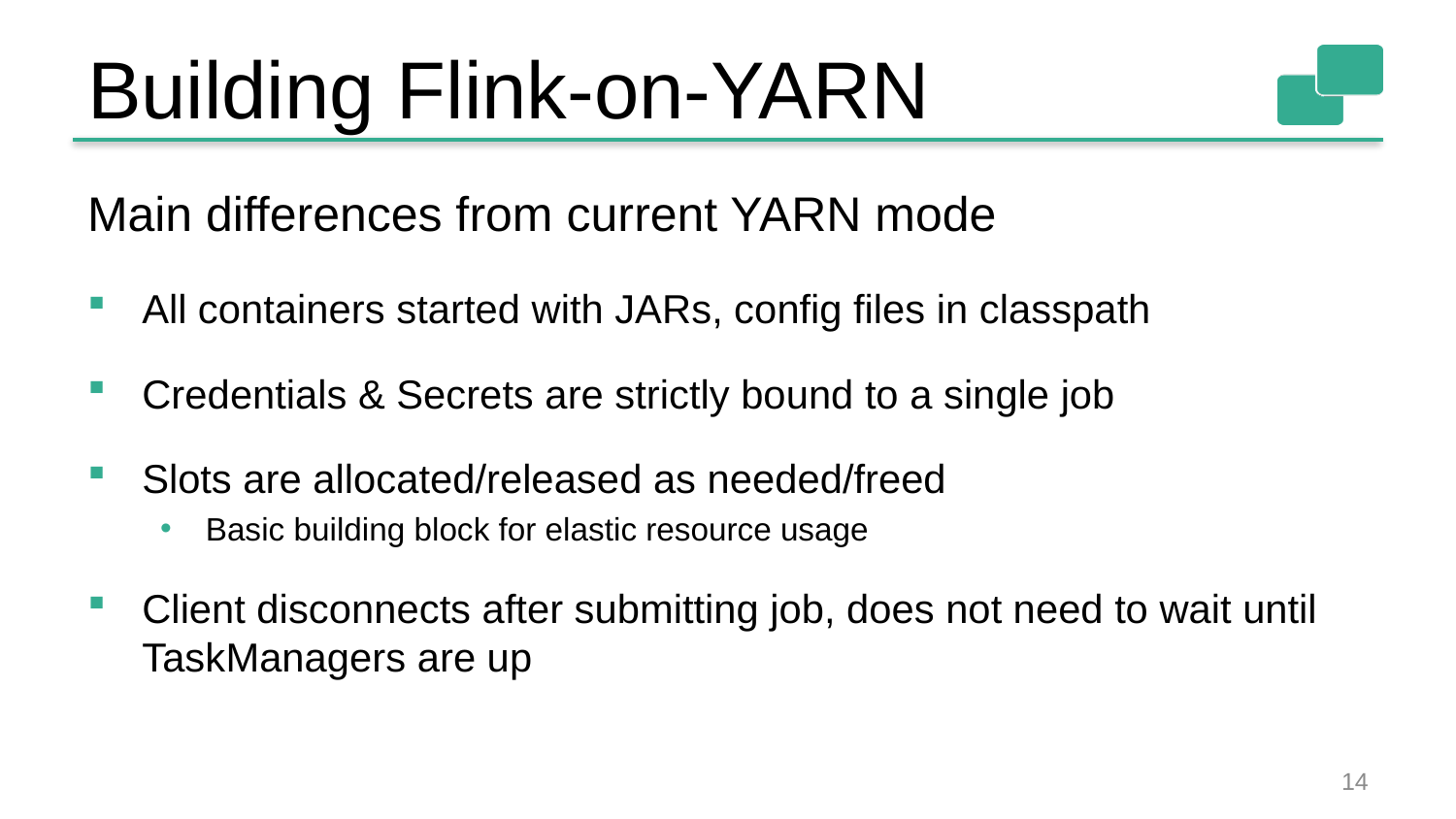

# Building Flink-on-YARN
Main differences from current YARN mode

All containers started with JARs, config files in classpath

Credentials & Secrets are strictly bound to a single job

Slots are allocated/released as needed/freed
Basic building block for elastic resource usage

Client disconnects after submitting job, does not need to wait until TaskManagers are up
14